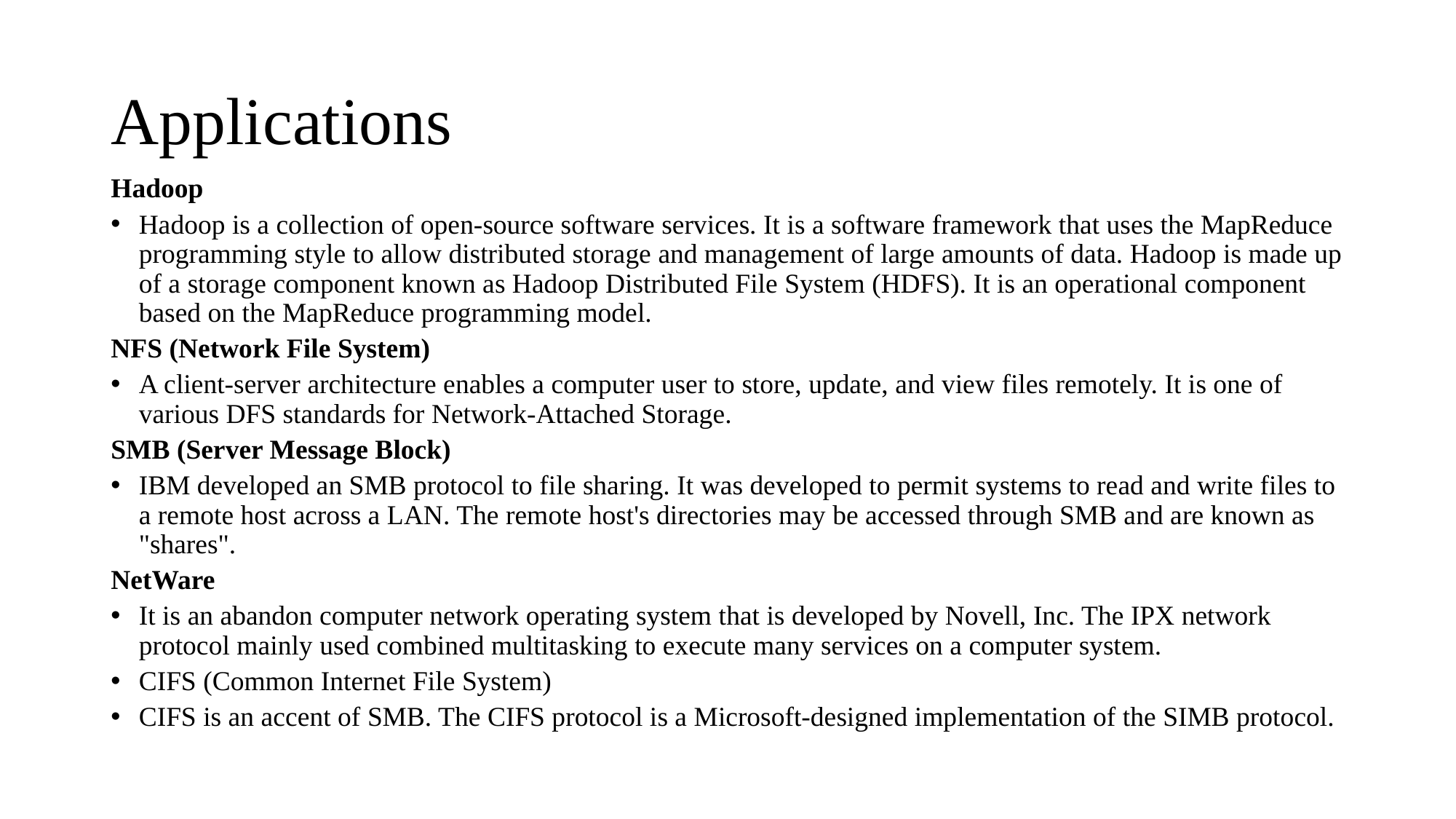

# Applications
Hadoop
Hadoop is a collection of open-source software services. It is a software framework that uses the MapReduce programming style to allow distributed storage and management of large amounts of data. Hadoop is made up of a storage component known as Hadoop Distributed File System (HDFS). It is an operational component based on the MapReduce programming model.
NFS (Network File System)
A client-server architecture enables a computer user to store, update, and view files remotely. It is one of various DFS standards for Network-Attached Storage.
SMB (Server Message Block)
IBM developed an SMB protocol to file sharing. It was developed to permit systems to read and write files to a remote host across a LAN. The remote host's directories may be accessed through SMB and are known as "shares".
NetWare
It is an abandon computer network operating system that is developed by Novell, Inc. The IPX network protocol mainly used combined multitasking to execute many services on a computer system.
CIFS (Common Internet File System)
CIFS is an accent of SMB. The CIFS protocol is a Microsoft-designed implementation of the SIMB protocol.